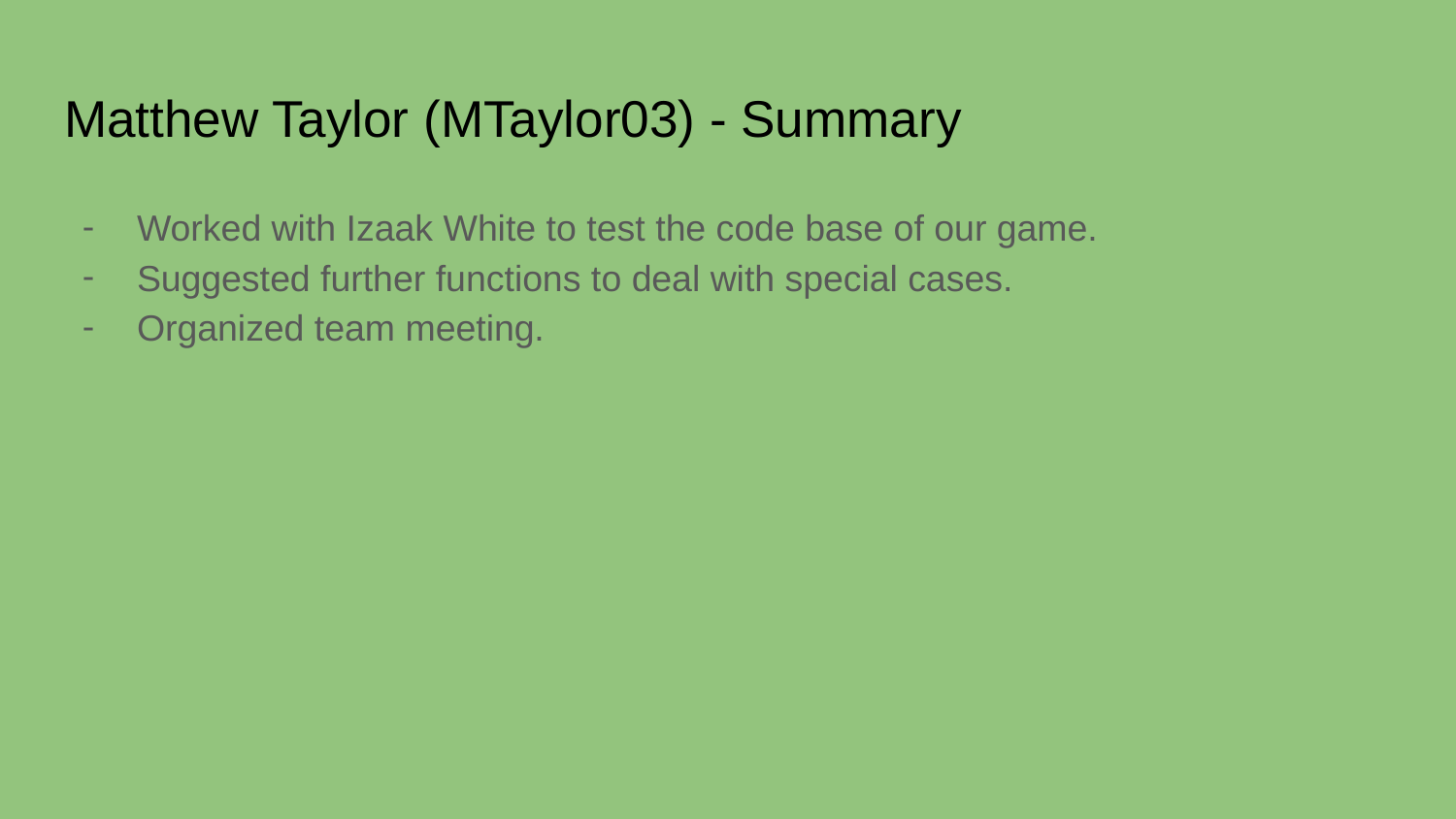

# Matthew Taylor (MTaylor03) - Summary
Worked with Izaak White to test the code base of our game.
Suggested further functions to deal with special cases.
Organized team meeting.